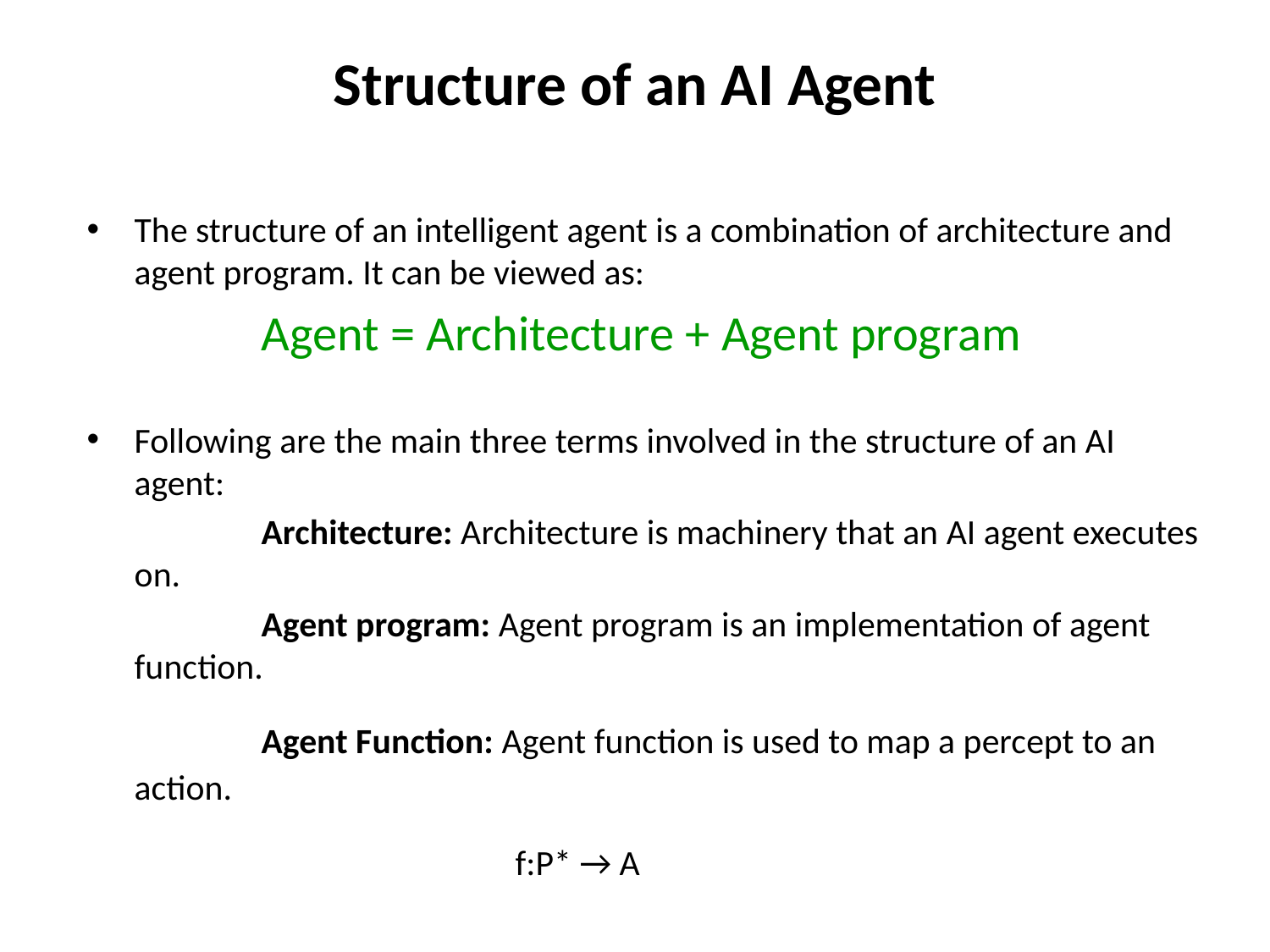

# Structure of an AI Agent
The structure of an intelligent agent is a combination of architecture and agent program. It can be viewed as:
		Agent = Architecture + Agent program

Following are the main three terms involved in the structure of an AI agent:
		Architecture: Architecture is machinery that an AI agent executes on.
		Agent program: Agent program is an implementation of agent function.
		Agent Function: Agent function is used to map a percept to an action.
				f:P* → A